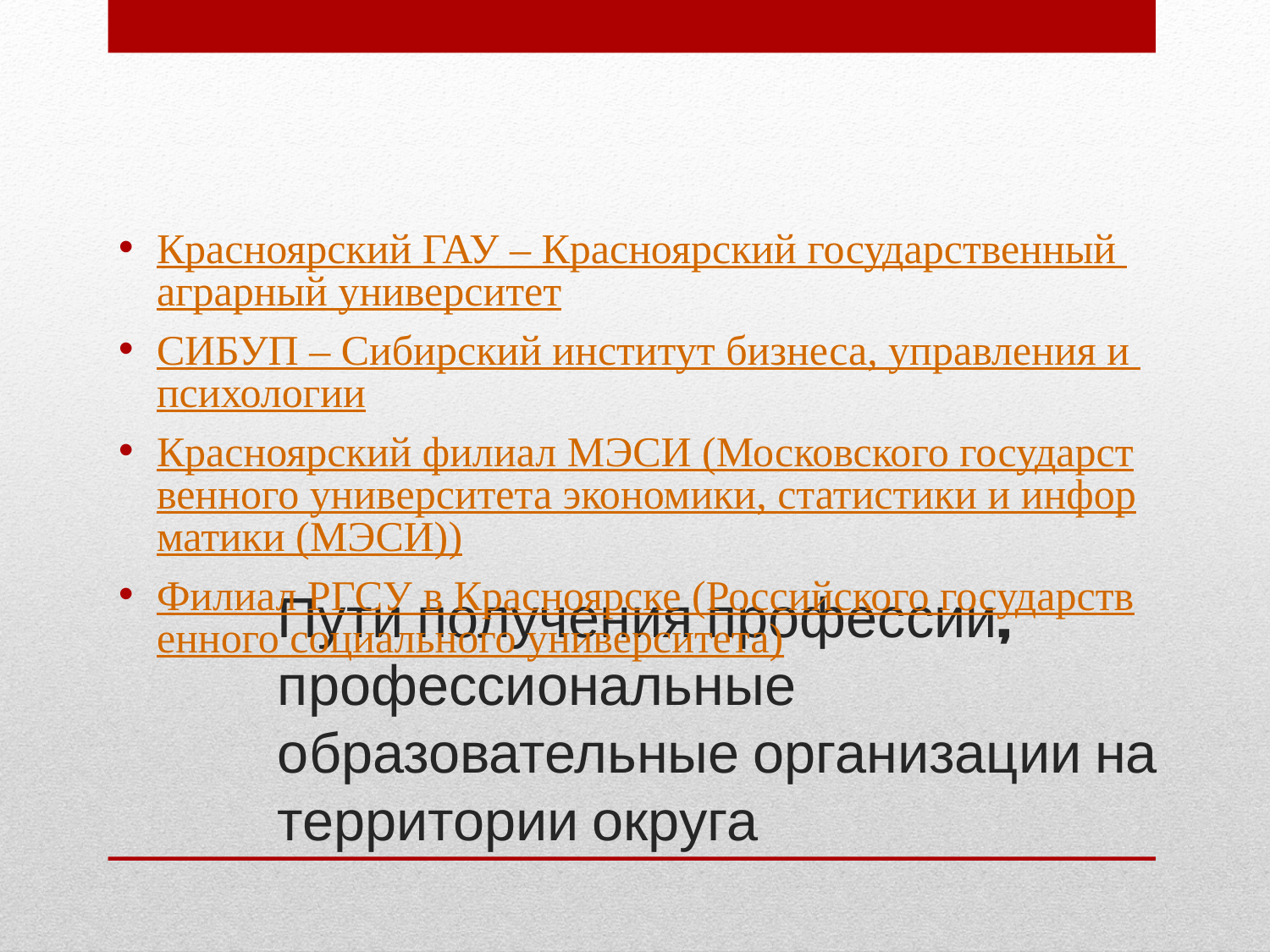

Красноярский ГАУ – Красноярский государственный аграрный университет
СИБУП – Сибирский институт бизнеса, управления и психологии
Красноярский филиал МЭСИ (Московского государственного университета экономики, статистики и информатики (МЭСИ))
Филиал РГСУ в Красноярске (Российского государственного социального университета)

# Пути получения профессии, профессиональные образовательные организации на территории округа